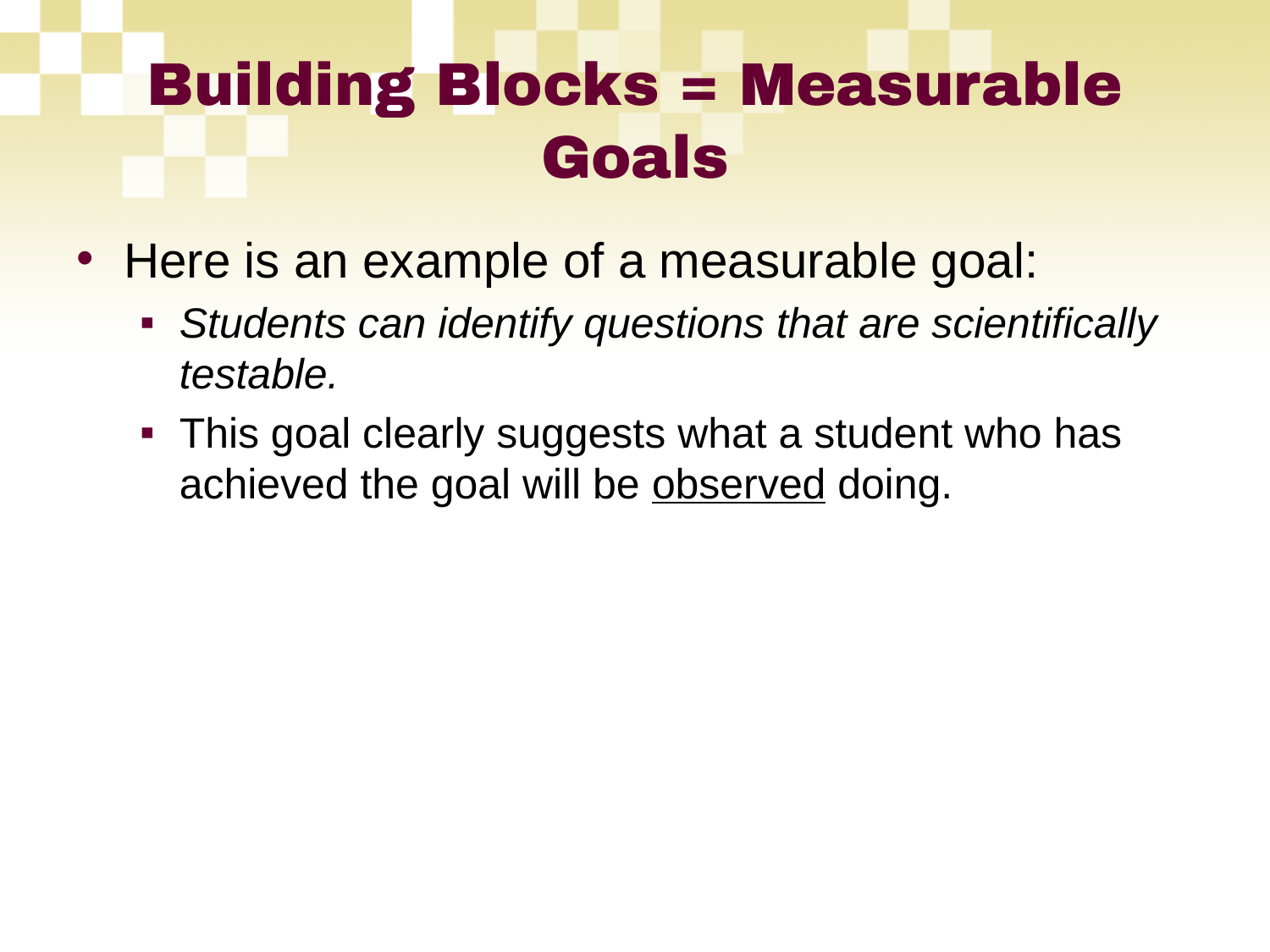

# Building Blocks = Measurable Goals
Here is an example of a measurable goal:
Students can identify questions that are scientifically testable.
This goal clearly suggests what a student who has achieved the goal will be observed doing.